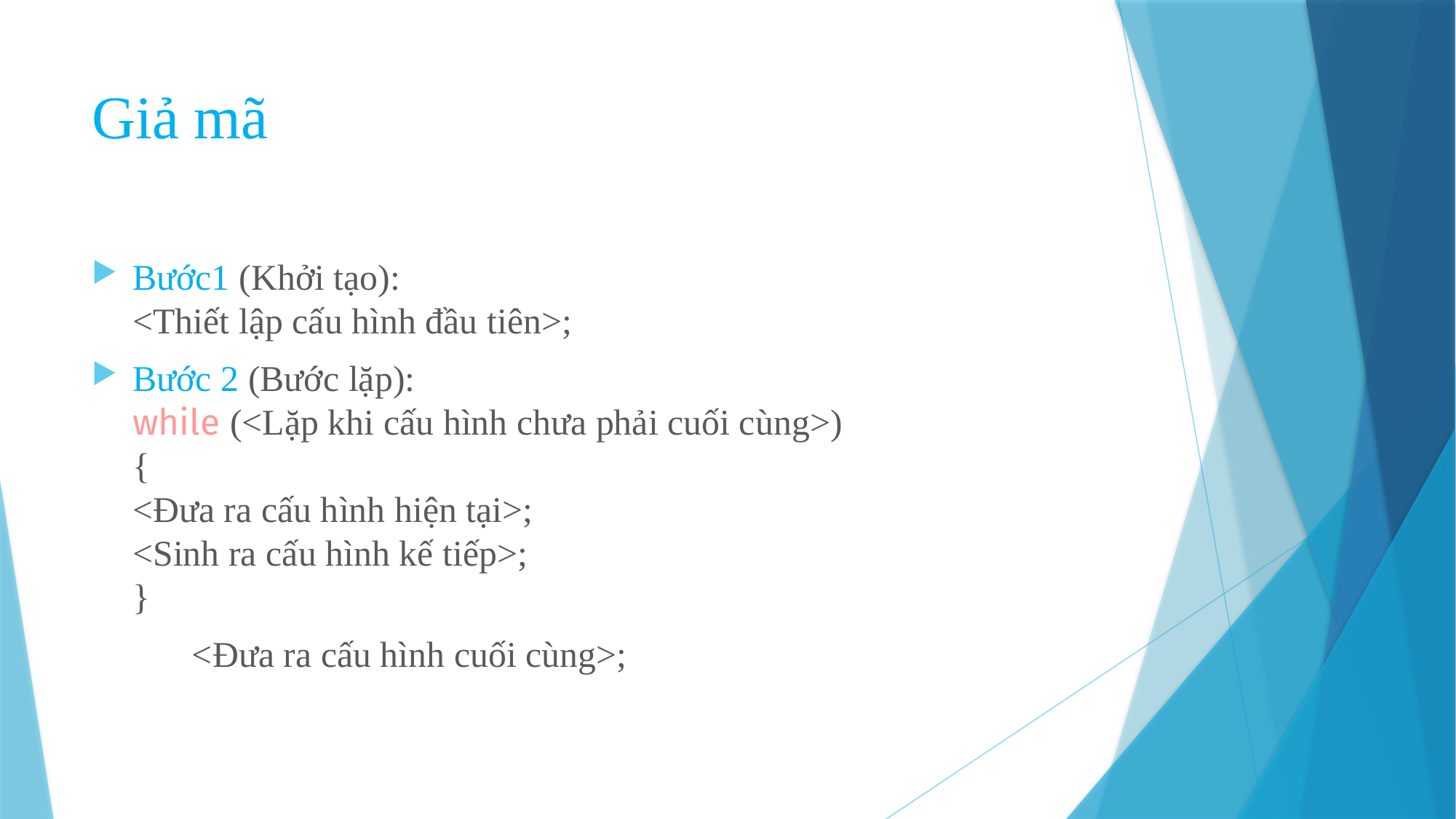

# Giả mã
Bước1 (Khởi tạo):
<Thiết lập cấu hình đầu tiên>;
Bước 2 (Bước lặp):
while (<Lặp khi cấu hình chưa phải cuối cùng>)
{
<Đưa ra cấu hình hiện tại>;
<Sinh ra cấu hình kế tiếp>;
}
	<Đưa ra cấu hình cuối cùng>;